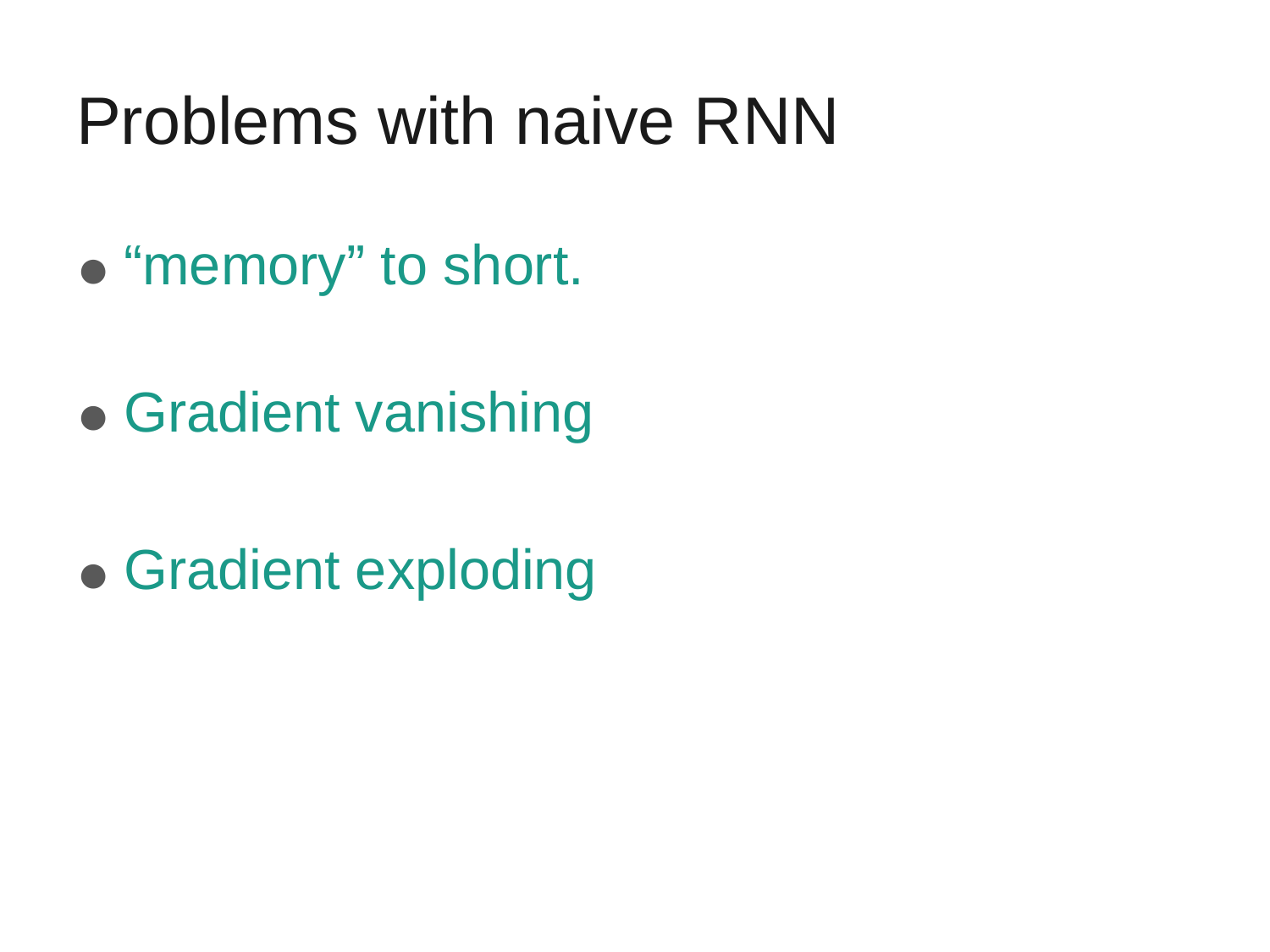

# Problems with naive RNN
“memory” to short.

Gradient vanishing

Gradient exploding